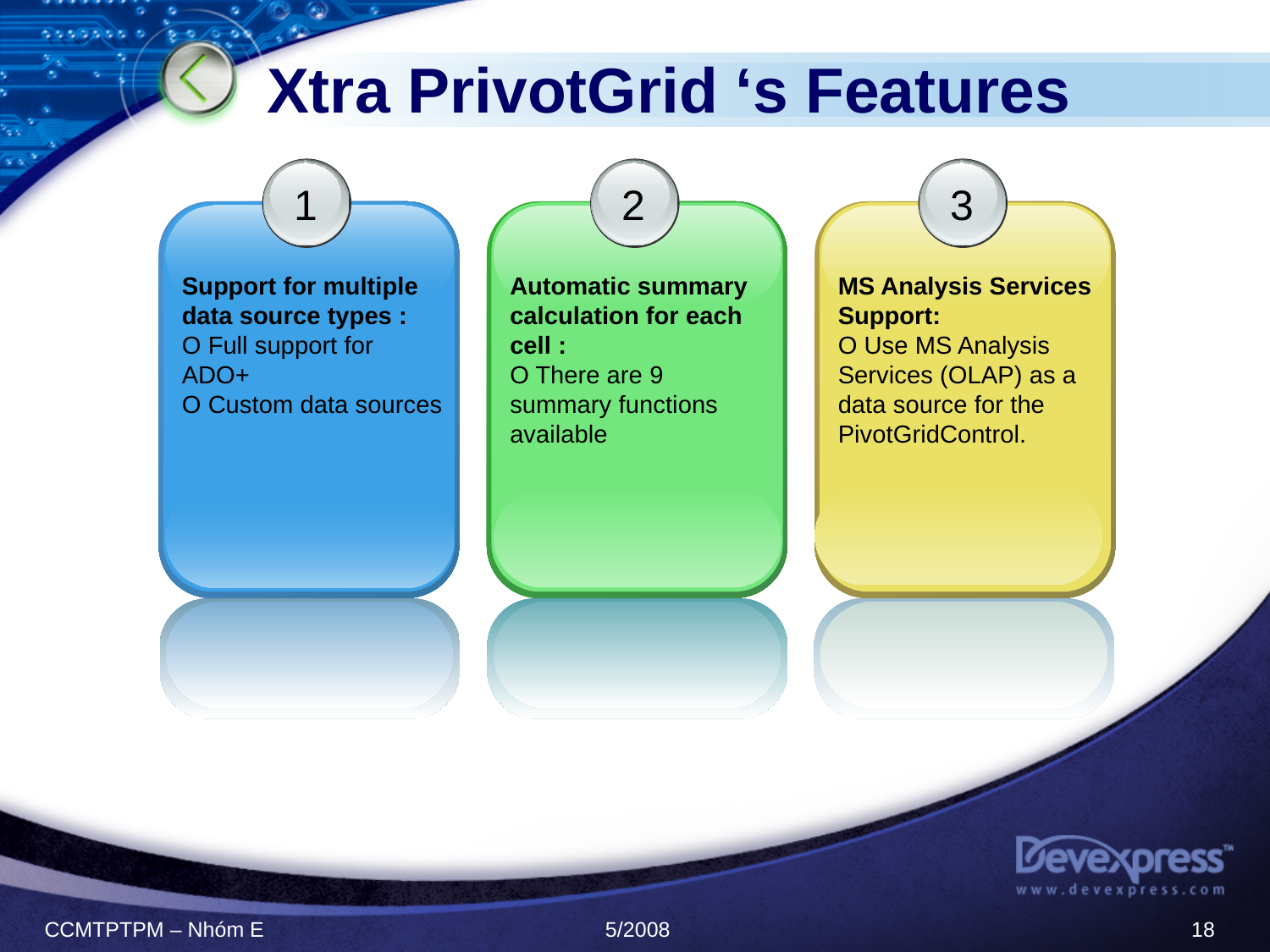

# Xtra PrivotGrid ‘s Features

1

Support for multiple data source types :
O Full support for ADO+
O Custom data sources

2

Automatic summary calculation for each cell :
O There are 9 summary functions available

3

MS Analysis Services Support:
O Use MS Analysis Services (OLAP) as a data source for the PivotGridControl.

5/2008
18